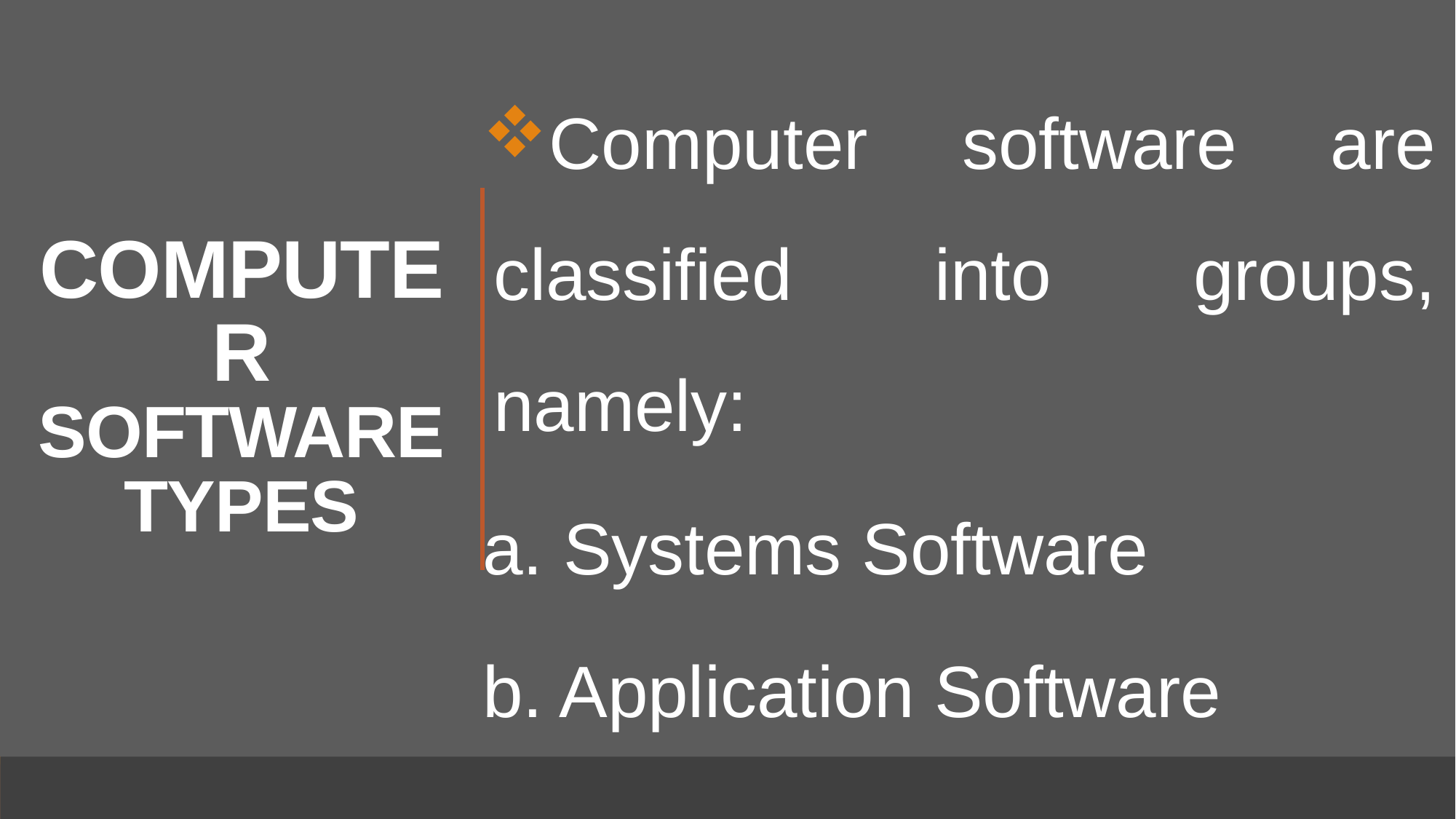

Computer software are classified into groups, namely:
a. Systems Software
b. Application Software
# COMPUTER SOFTWARE TYPES